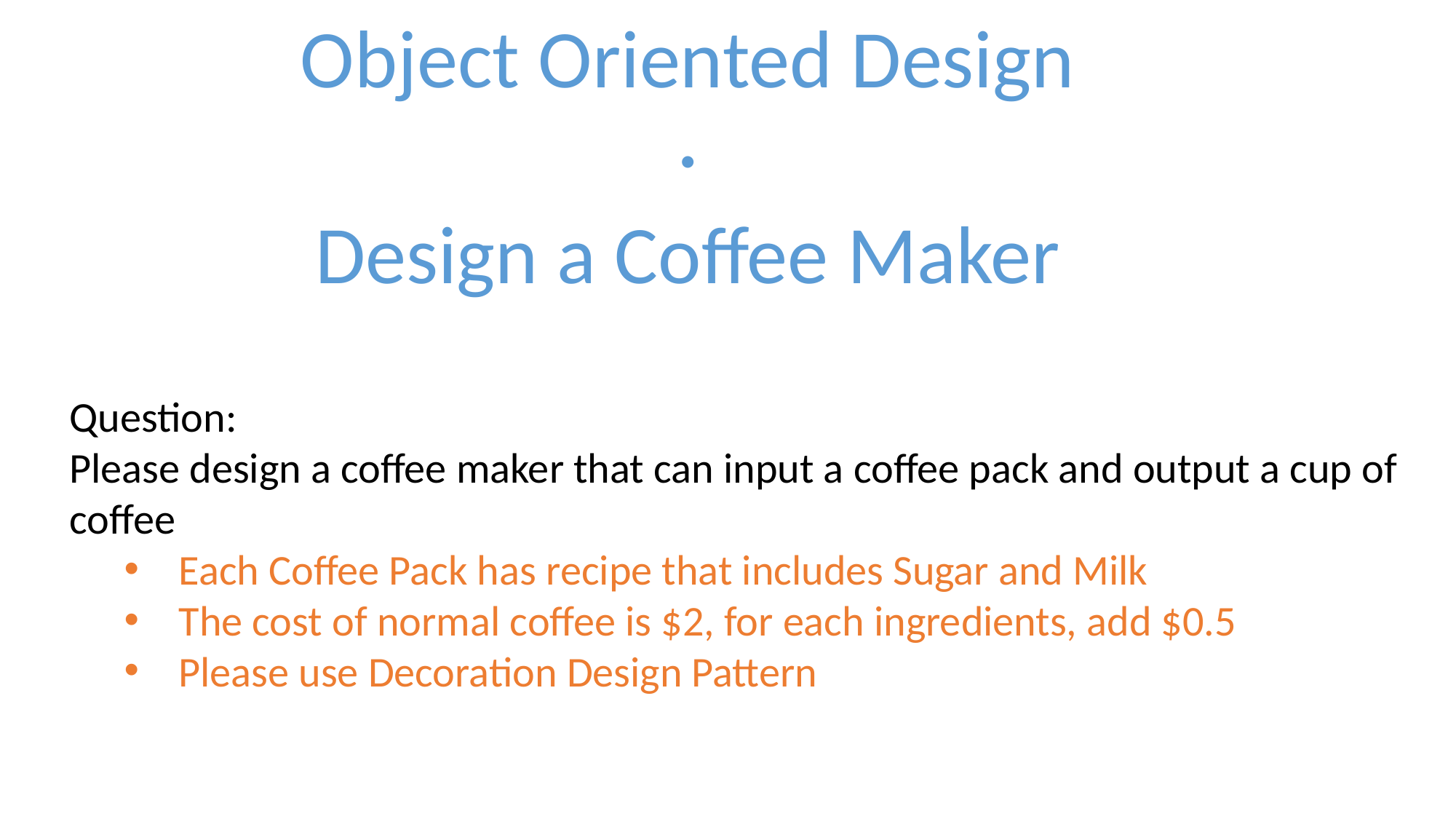

Object Oriented Design
·
Design a Coffee Maker
Question:
Please design a coffee maker that can input a coffee pack and output a cup of coffee
Each Coffee Pack has recipe that includes Sugar and Milk
The cost of normal coffee is $2, for each ingredients, add $0.5
Please use Decoration Design Pattern